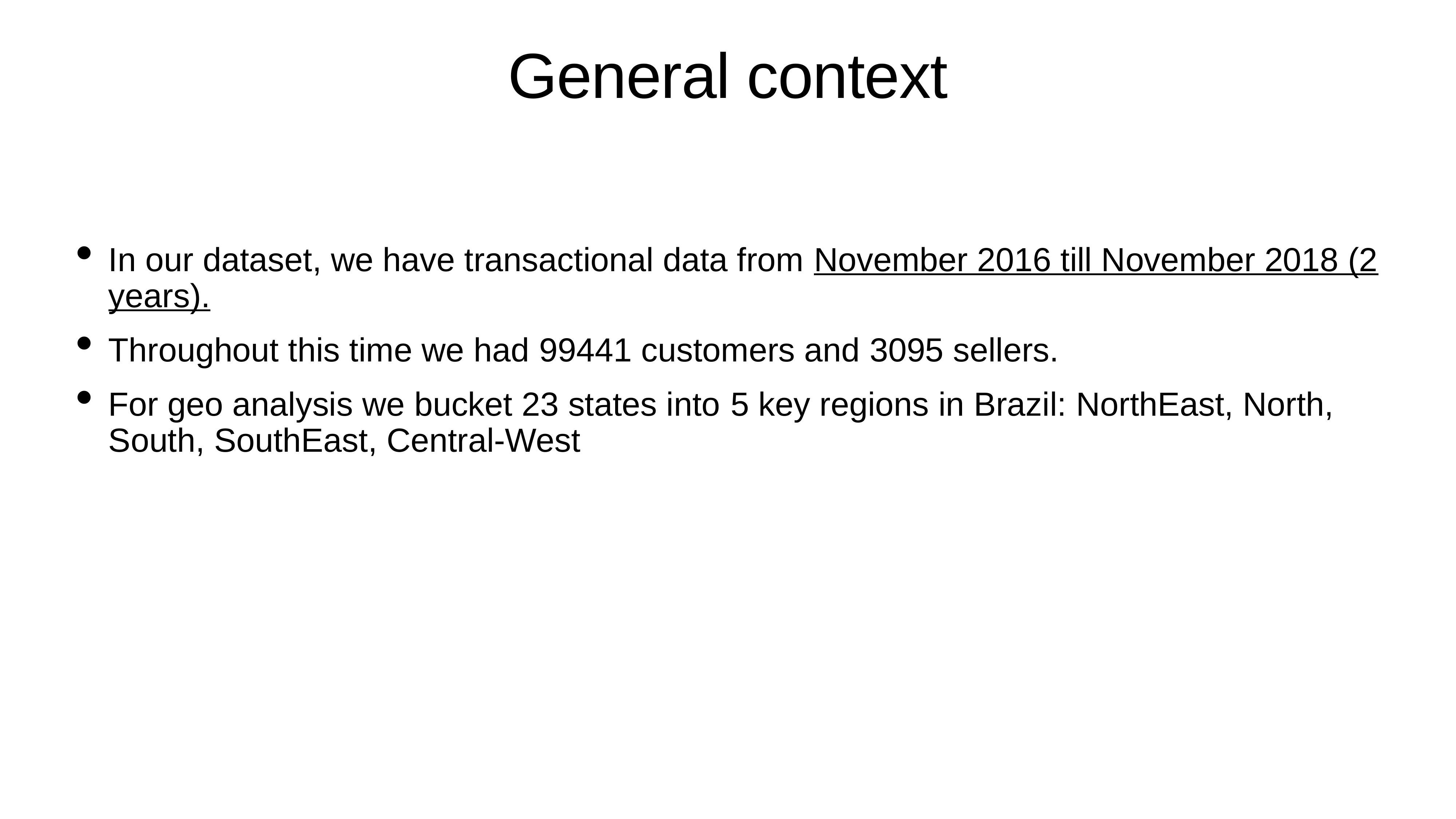

# General context
In our dataset, we have transactional data from November 2016 till November 2018 (2 years).
Throughout this time we had 99441 customers and 3095 sellers.
For geo analysis we bucket 23 states into 5 key regions in Brazil: NorthEast, North, South, SouthEast, Central-West